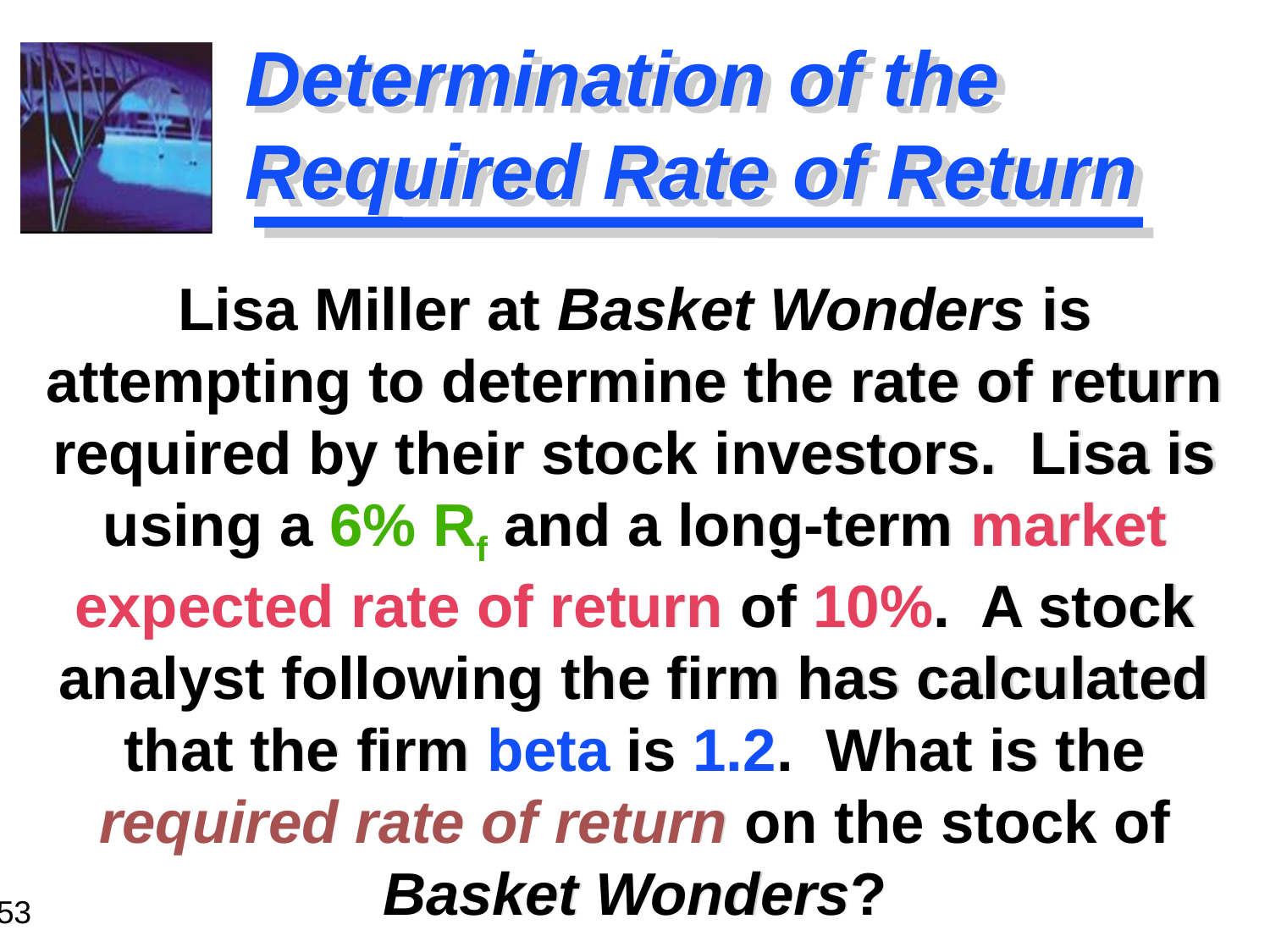

# Determination of the Required Rate of Return

Lisa Miller at Basket Wonders is attempting to determine the rate of return required by their stock investors.  Lisa is using a 6% Rf and a long-term market expected rate of return of 10%.  A stock analyst following the firm has calculated that the firm beta is 1.2.  What is the required rate of return on the stock of Basket Wonders?